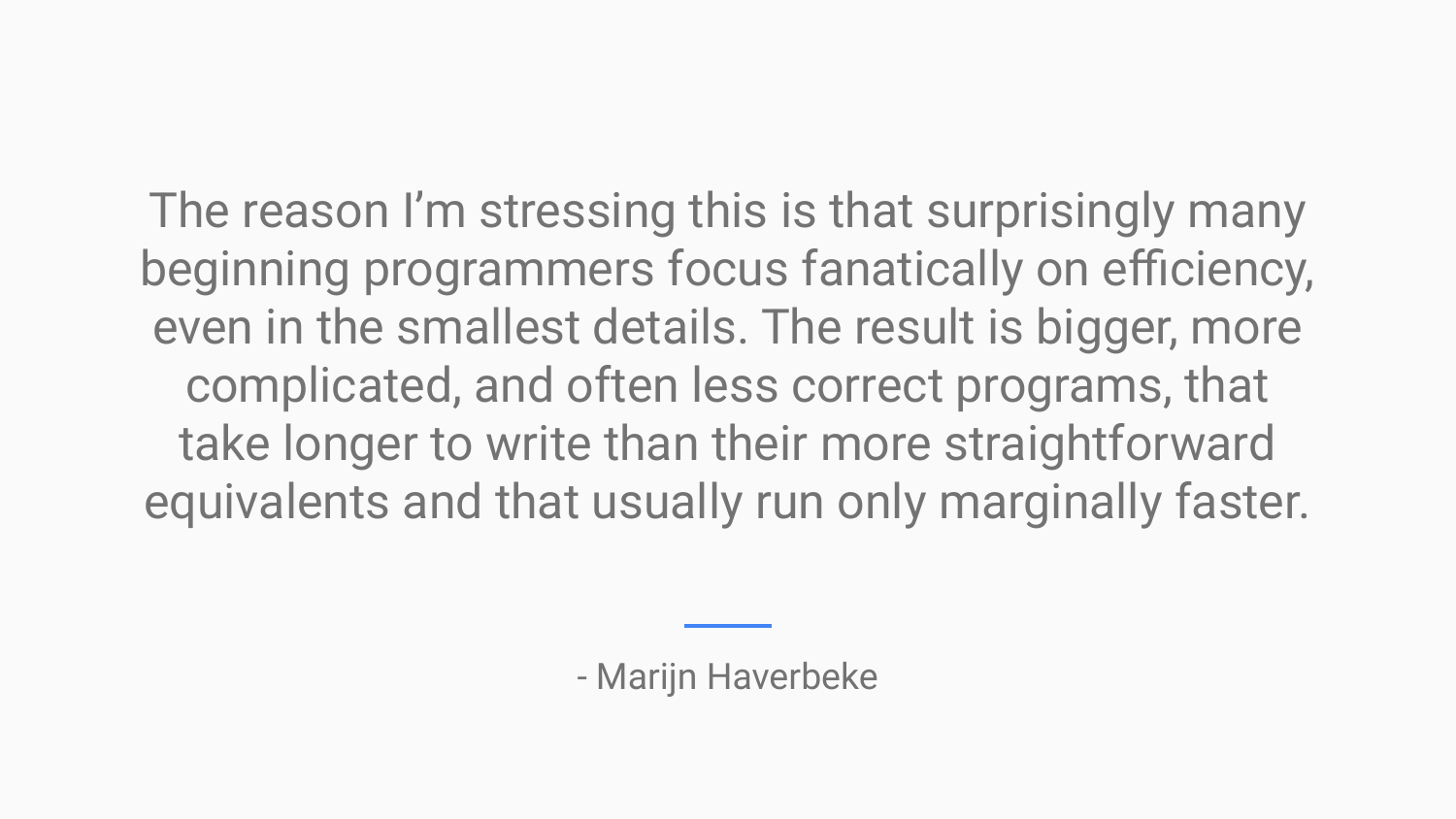

The reason I’m stressing this is that surprisingly many beginning programmers focus fanatically on efficiency, even in the smallest details. The result is bigger, more complicated, and often less correct programs, that take longer to write than their more straightforward equivalents and that usually run only marginally faster.
- Marijn Haverbeke